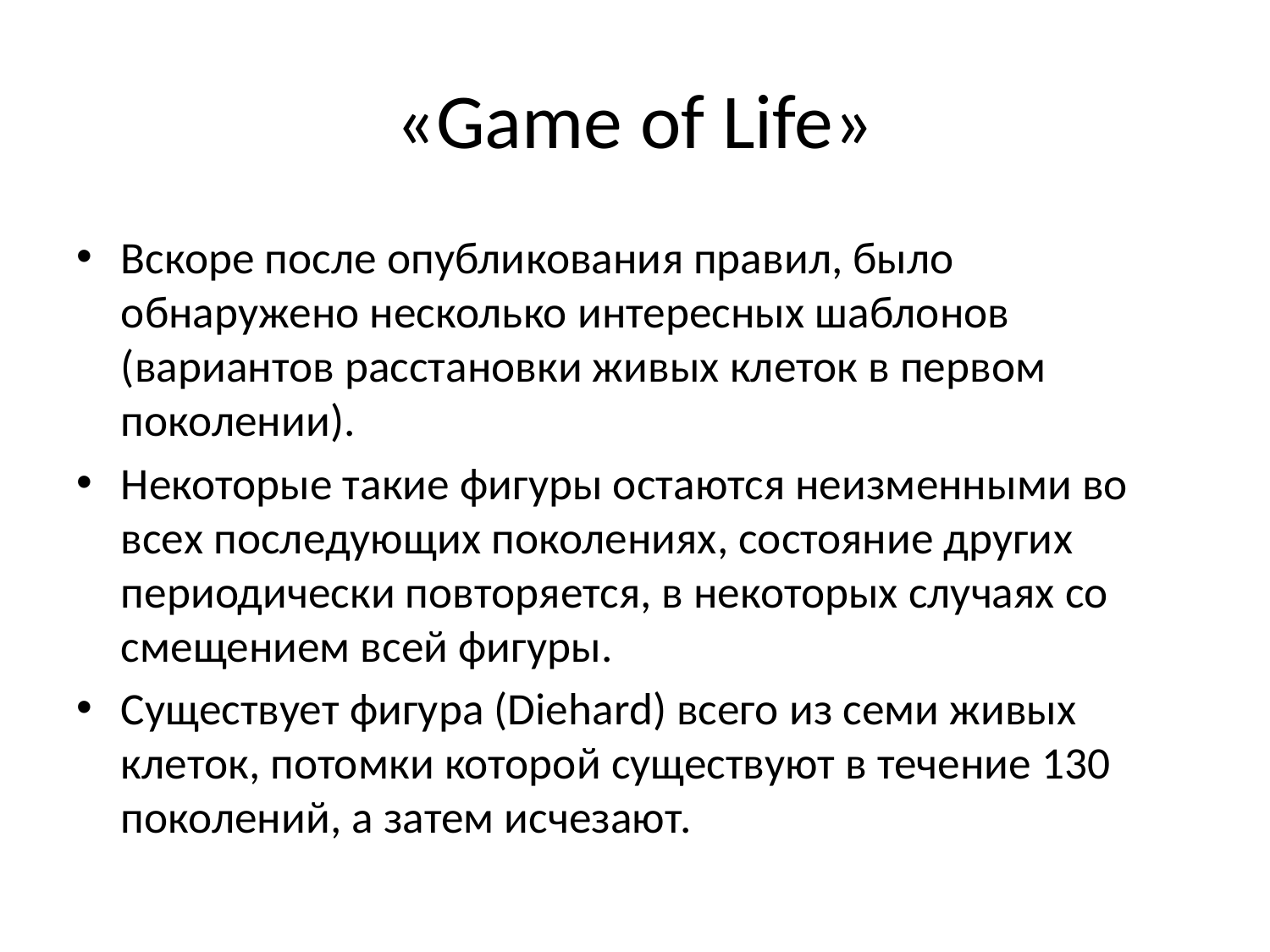

# «Game of Life»
Вскоре после опубликования правил, было обнаружено несколько интересных шаблонов (вариантов расстановки живых клеток в первом поколении).
Некоторые такие фигуры остаются неизменными во всех последующих поколениях, состояние других периодически повторяется, в некоторых случаях со смещением всей фигуры.
Существует фигура (Diehard) всего из семи живых клеток, потомки которой существуют в течение 130 поколений, а затем исчезают.